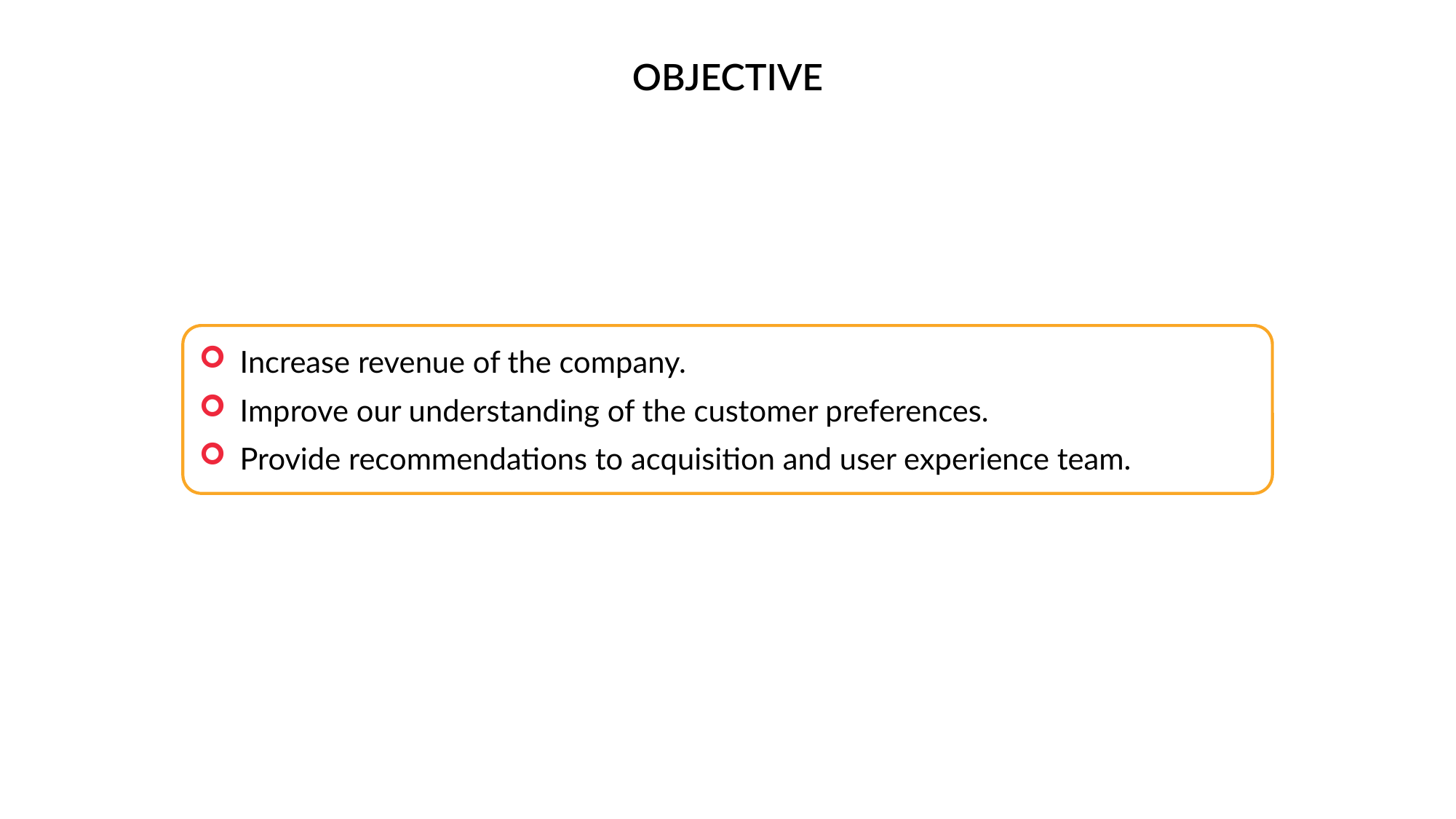

OBJECTIVE
Increase revenue of the company.
Improve our understanding of the customer preferences.
Provide recommendations to acquisition and user experience team.